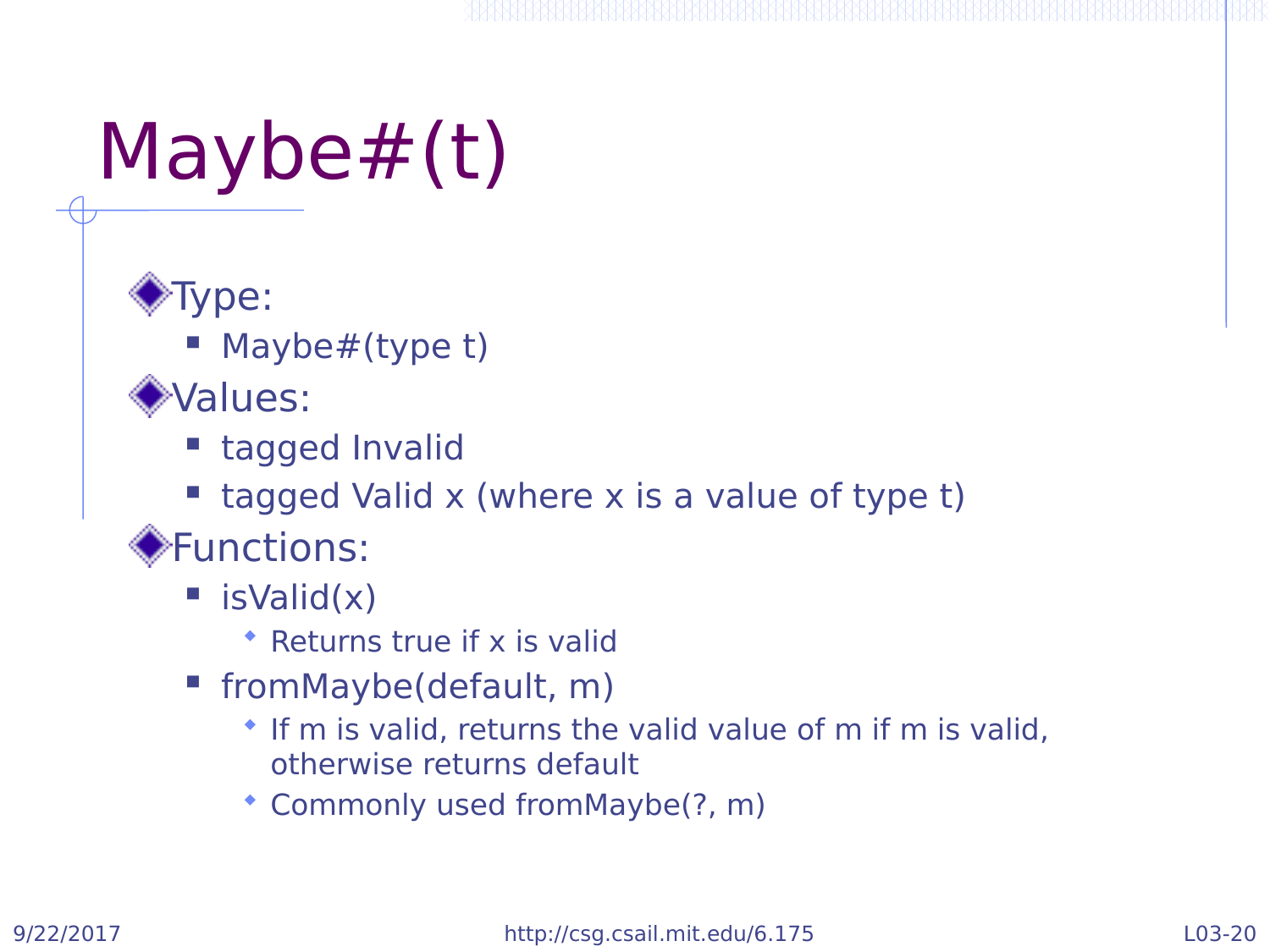

# Maybe#(t)
Type:
Maybe#(type t)
Values:
tagged Invalid
tagged Valid x (where x is a value of type t)
Functions:
isValid(x)
Returns true if x is valid
fromMaybe(default, m)
If m is valid, returns the valid value of m if m is valid, otherwise returns default
Commonly used fromMaybe(?, m)
9/22/2017
http://csg.csail.mit.edu/6.175
L03-20